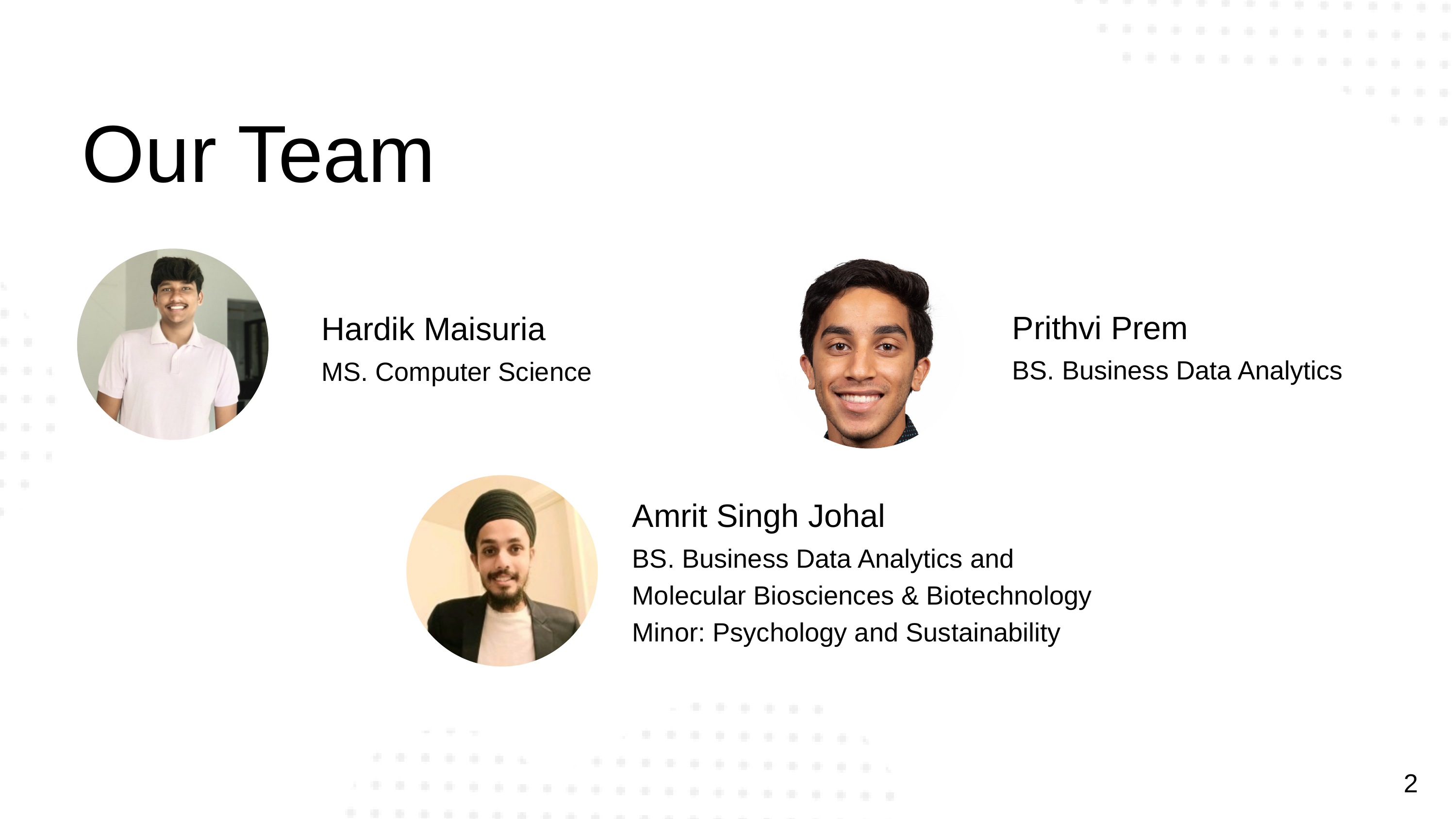

Our Team

Hardik Maisuria
MS. Computer Science

Prithvi Prem
BS. Business Data Analytics

Amrit Singh Johal
BS. Business Data Analytics and Molecular Biosciences & Biotechnology
Minor: Psychology and Sustainability

2